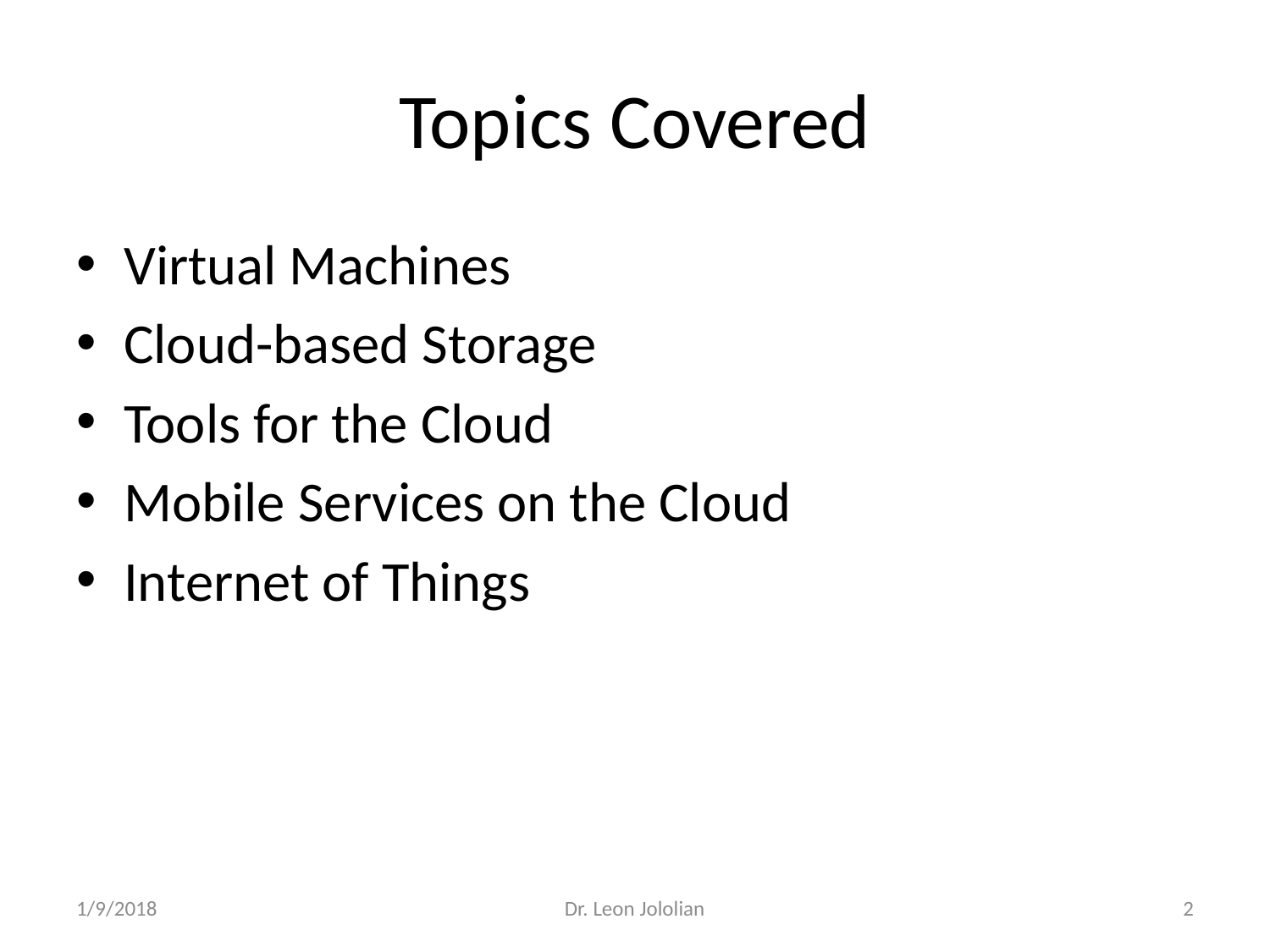

# Topics Covered
Virtual Machines
Cloud-based Storage
Tools for the Cloud
Mobile Services on the Cloud
Internet of Things
1/9/2018
Dr. Leon Jololian
2